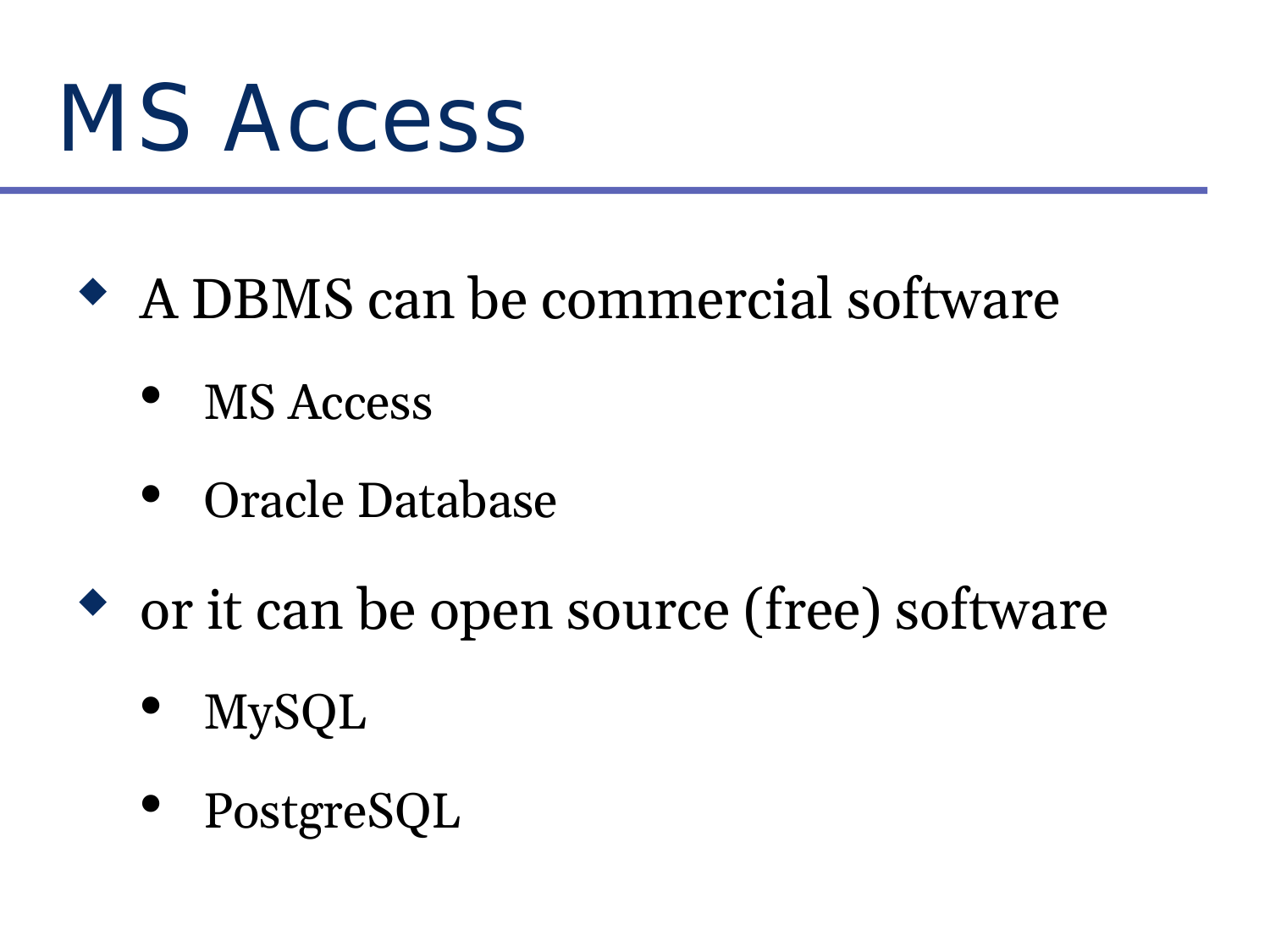

# MS Access
A DBMS can be commercial software
MS Access
Oracle Database
or it can be open source (free) software
MySQL
PostgreSQL